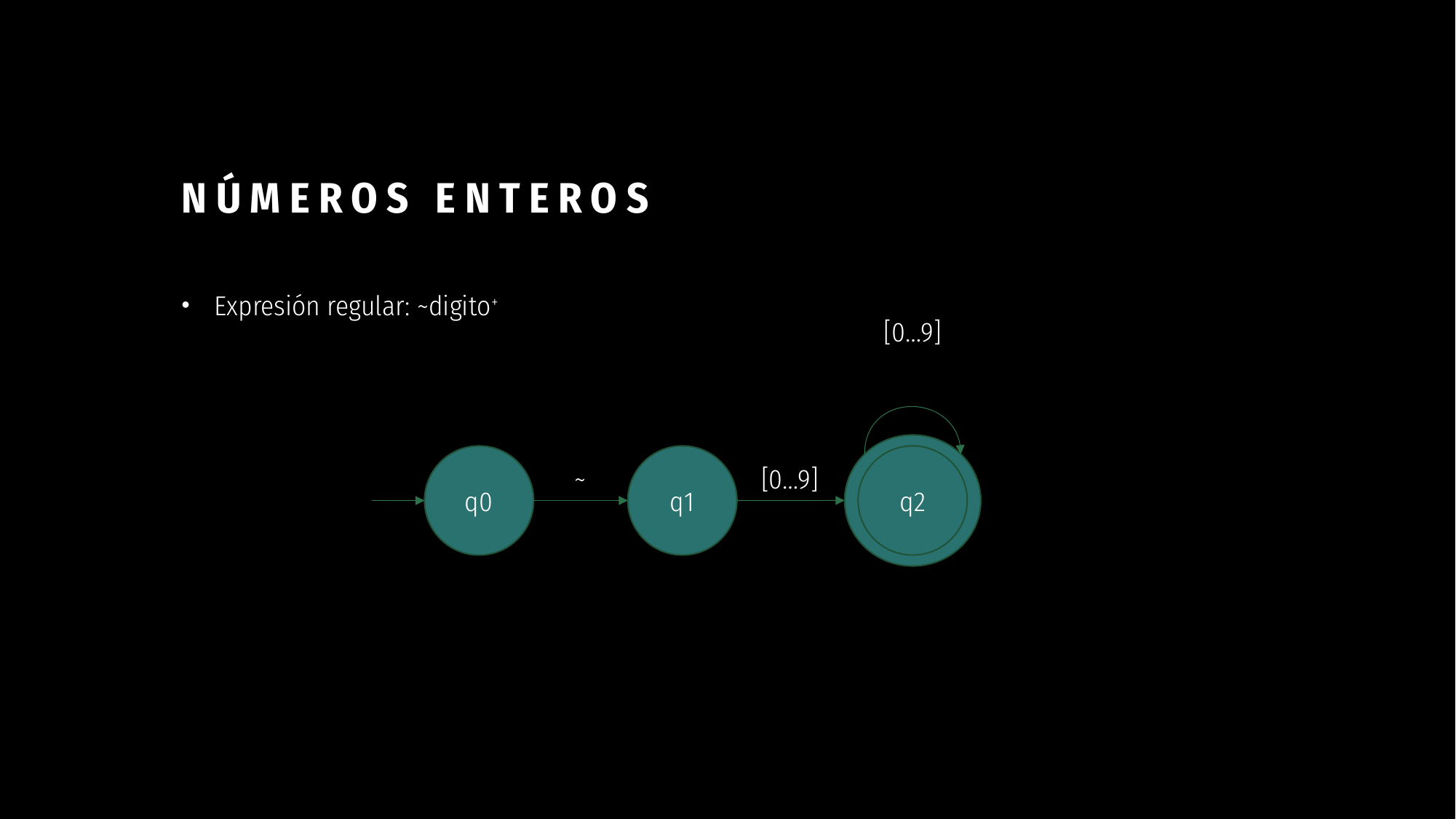

# Números enteros
Expresión regular: ~digito+
[0…9]

q0
q1
q2
~
[0…9]